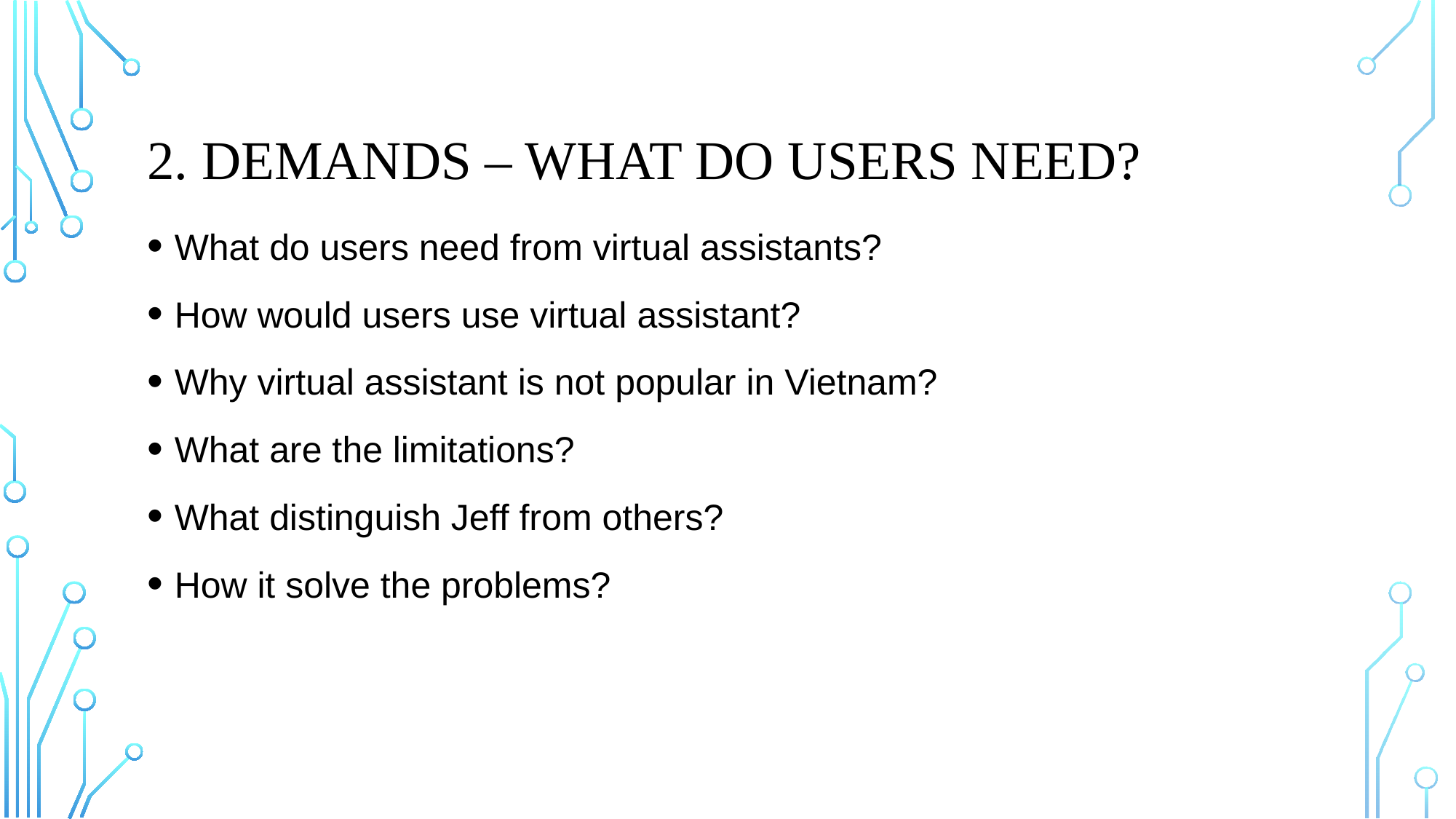

# 2. Demands – what do users need?
What do users need from virtual assistants?
How would users use virtual assistant?
Why virtual assistant is not popular in Vietnam?
What are the limitations?
What distinguish Jeff from others?
How it solve the problems?